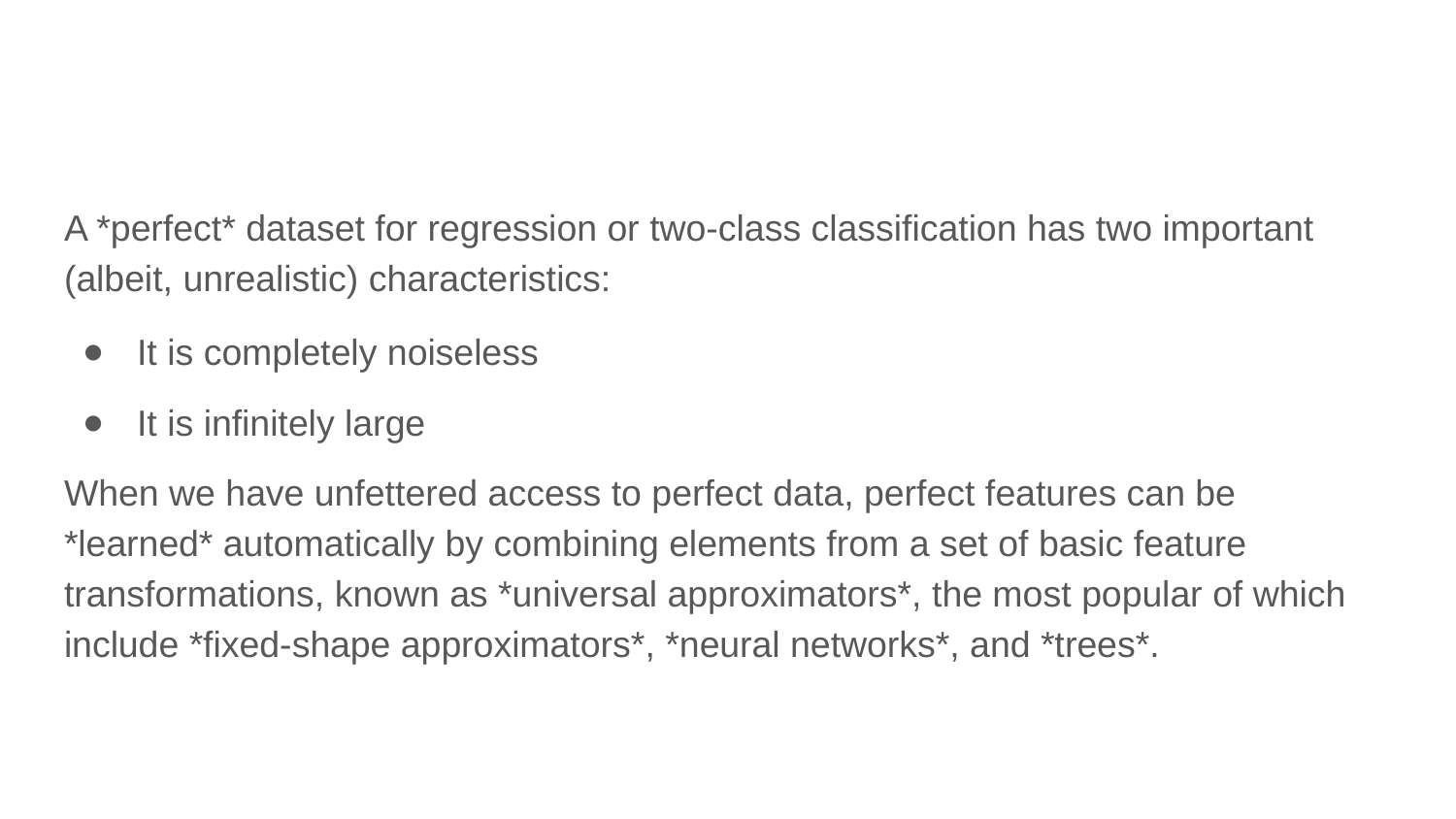

A *perfect* dataset for regression or two-class classification has two important (albeit, unrealistic) characteristics:
It is completely noiseless
It is infinitely large
When we have unfettered access to perfect data, perfect features can be *learned* automatically by combining elements from a set of basic feature transformations, known as *universal approximators*, the most popular of which include *fixed-shape approximators*, *neural networks*, and *trees*.